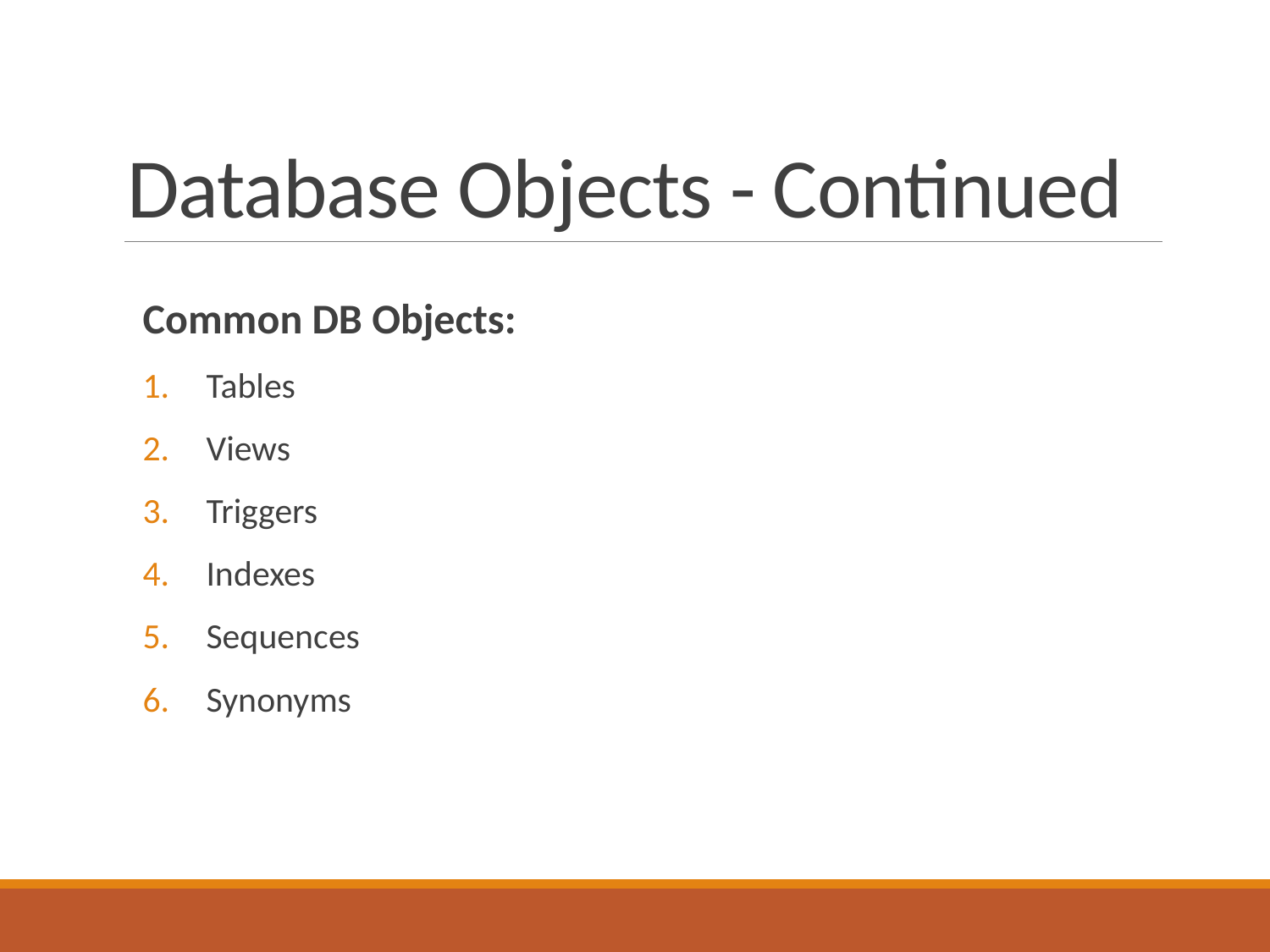

# Database Objects - Continued
Common DB Objects:
Tables
Views
Triggers
Indexes
Sequences
Synonyms